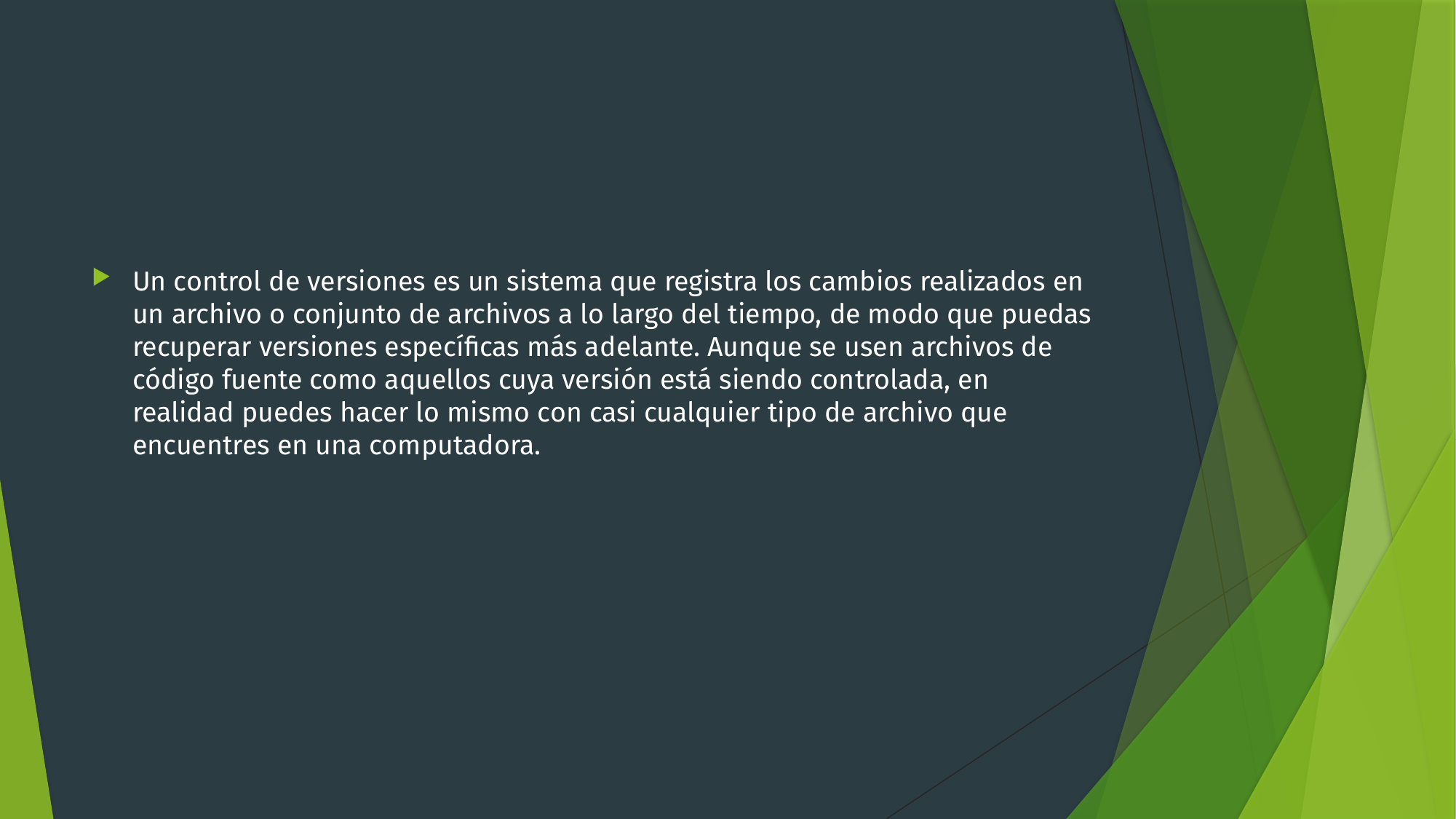

#
Un control de versiones es un sistema que registra los cambios realizados en un archivo o conjunto de archivos a lo largo del tiempo, de modo que puedas recuperar versiones específicas más adelante. Aunque se usen archivos de código fuente como aquellos cuya versión está siendo controlada, en realidad puedes hacer lo mismo con casi cualquier tipo de archivo que encuentres en una computadora.